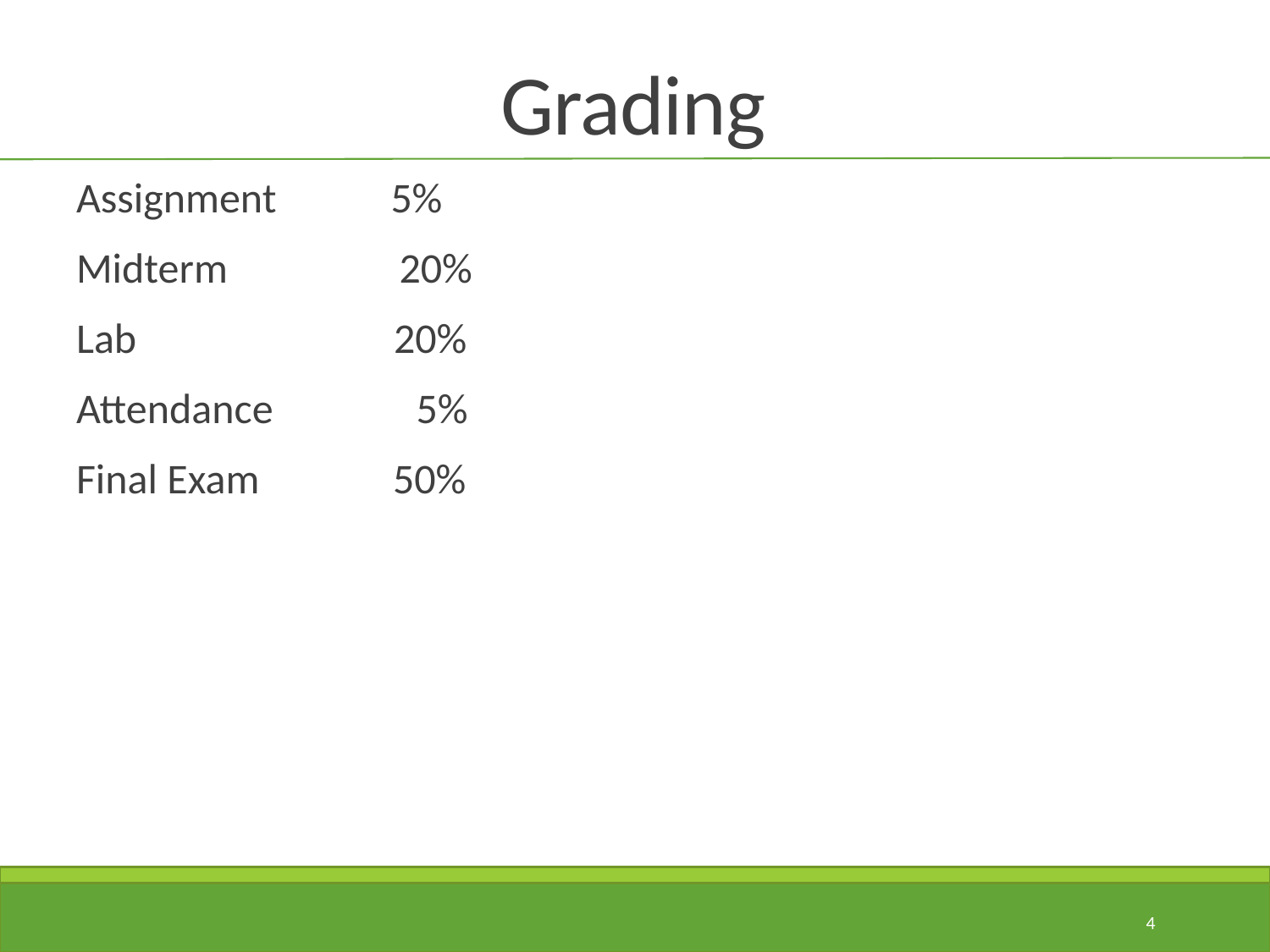

# Grading
Assignment            5%
Midterm                  20%
Lab                           20%
Attendance               5%
Final Exam              50%

4